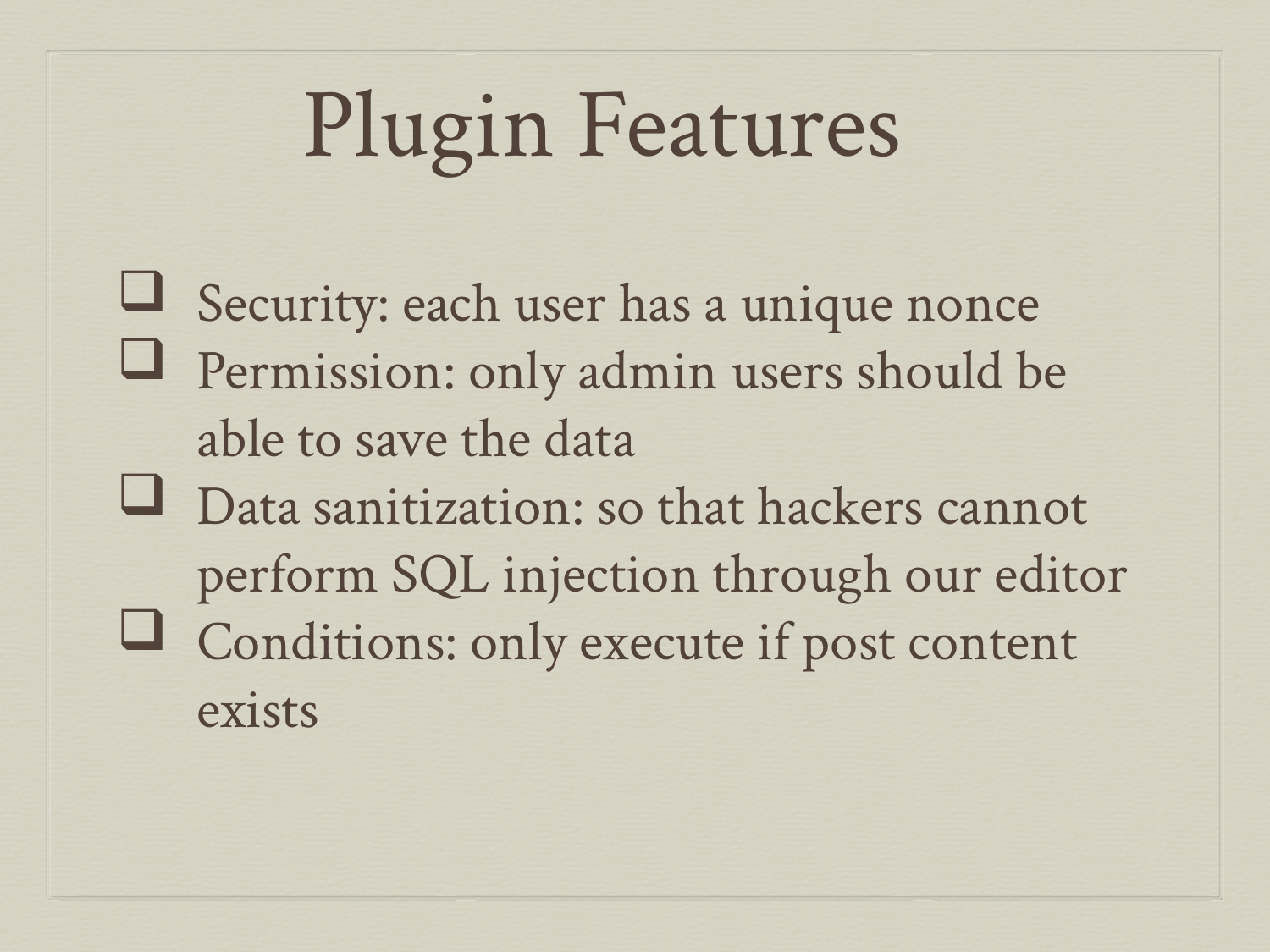

Plugin Features

Security: each user has a unique nonce
Permission: only admin users should be able to save the data
Data sanitization: so that hackers cannot perform SQL injection through our editor
Conditions: only execute if post content exists